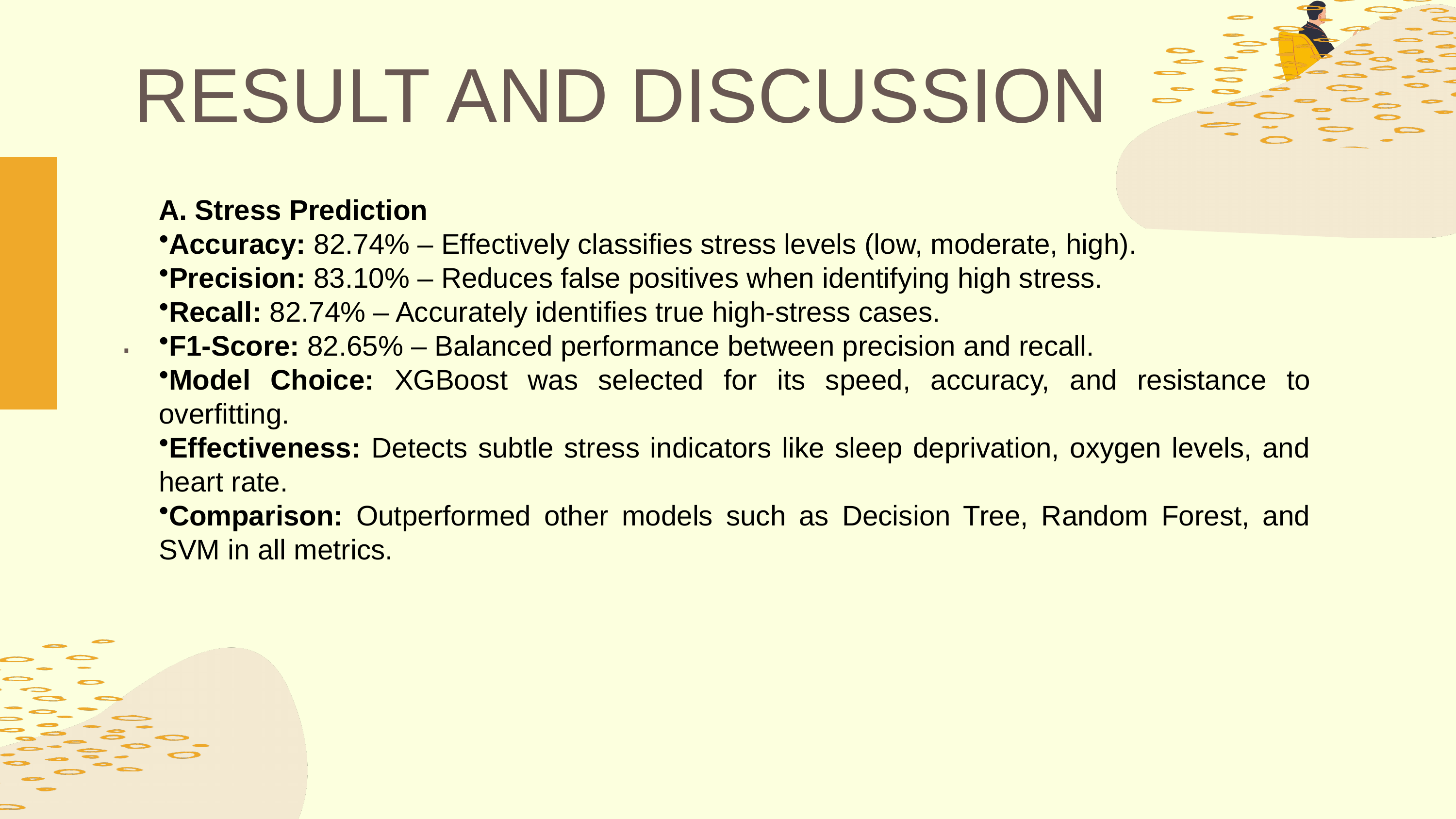

RESULT AND DISCUSSION

A. Stress Prediction
Accuracy: 82.74% – Effectively classifies stress levels (low, moderate, high).
Precision: 83.10% – Reduces false positives when identifying high stress.
Recall: 82.74% – Accurately identifies true high-stress cases.
F1-Score: 82.65% – Balanced performance between precision and recall.
Model Choice: XGBoost was selected for its speed, accuracy, and resistance to overfitting.
Effectiveness: Detects subtle stress indicators like sleep deprivation, oxygen levels, and heart rate.
Comparison: Outperformed other models such as Decision Tree, Random Forest, and SVM in all metrics.

.